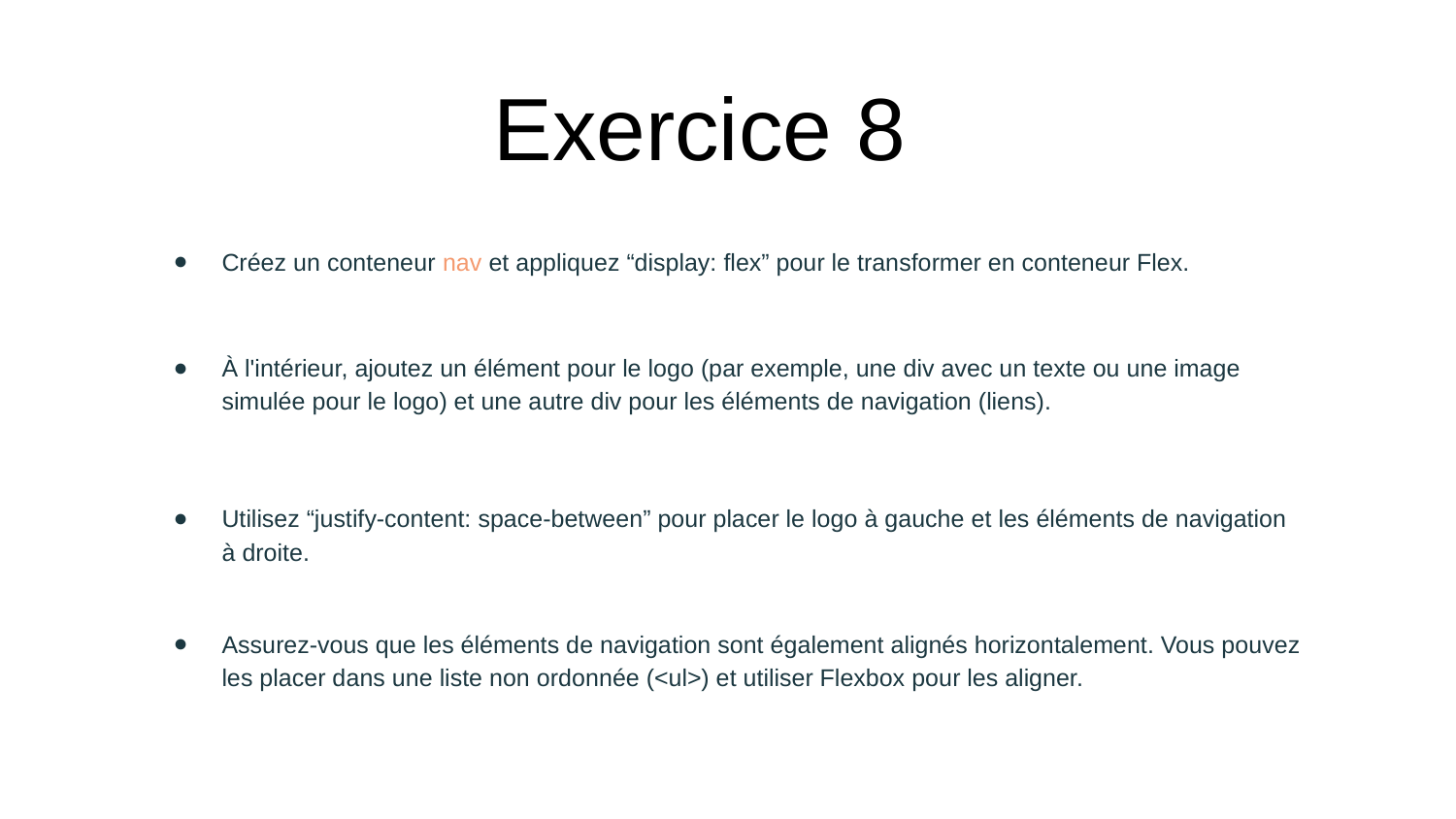

# Exercice 8
Créez un conteneur nav et appliquez “display: flex” pour le transformer en conteneur Flex.
À l'intérieur, ajoutez un élément pour le logo (par exemple, une div avec un texte ou une image simulée pour le logo) et une autre div pour les éléments de navigation (liens).
Utilisez “justify-content: space-between” pour placer le logo à gauche et les éléments de navigation à droite.
Assurez-vous que les éléments de navigation sont également alignés horizontalement. Vous pouvez les placer dans une liste non ordonnée (<ul>) et utiliser Flexbox pour les aligner.